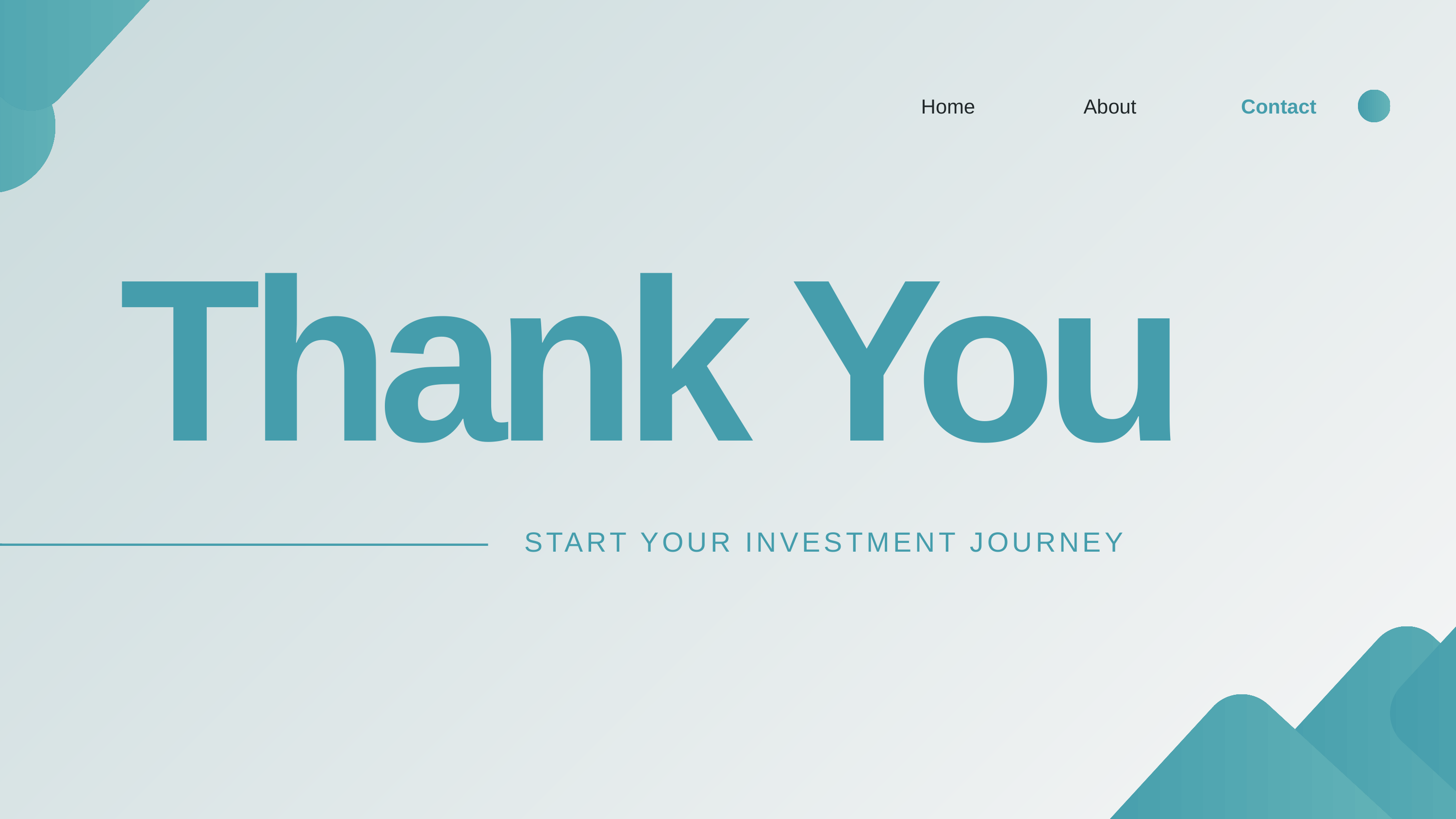

Home
About
Contact

Thank You
START YOUR INVESTMENT JOURNEY